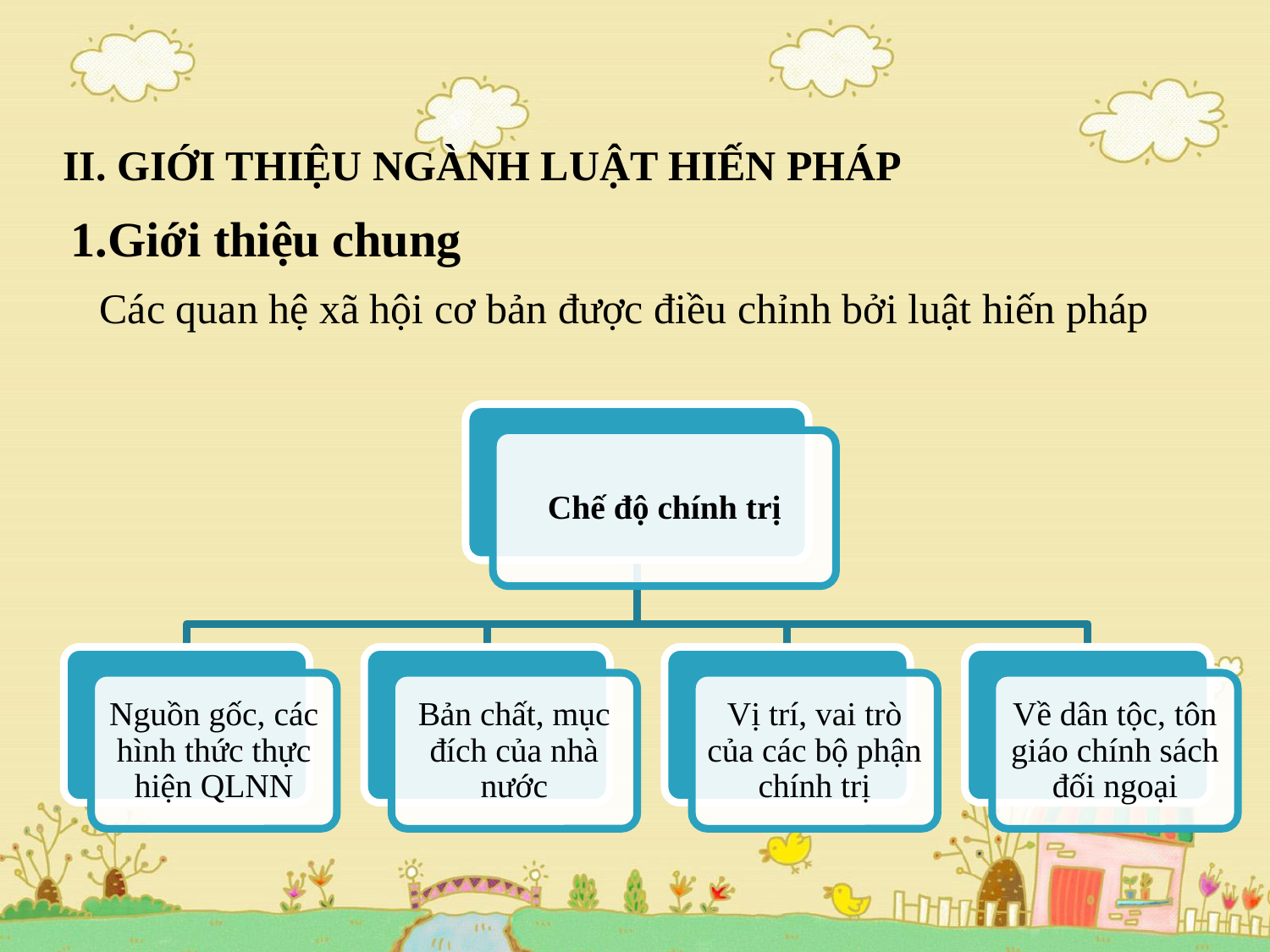

# II. GIỚI THIỆU NGÀNH LUẬT HIẾN PHÁP
Giới thiệu chung

Các quan hệ xã hội cơ bản được điều chỉnh bởi luật hiến pháp

Chế độ chính trị

Nguồn gốc, các hình thức thực hiện QLNN
Bản chất, mục đích của nhà nước
Vị trí, vai trò của các bộ phận chính trị
Về dân tộc, tôn giáo chính sách đối ngoại